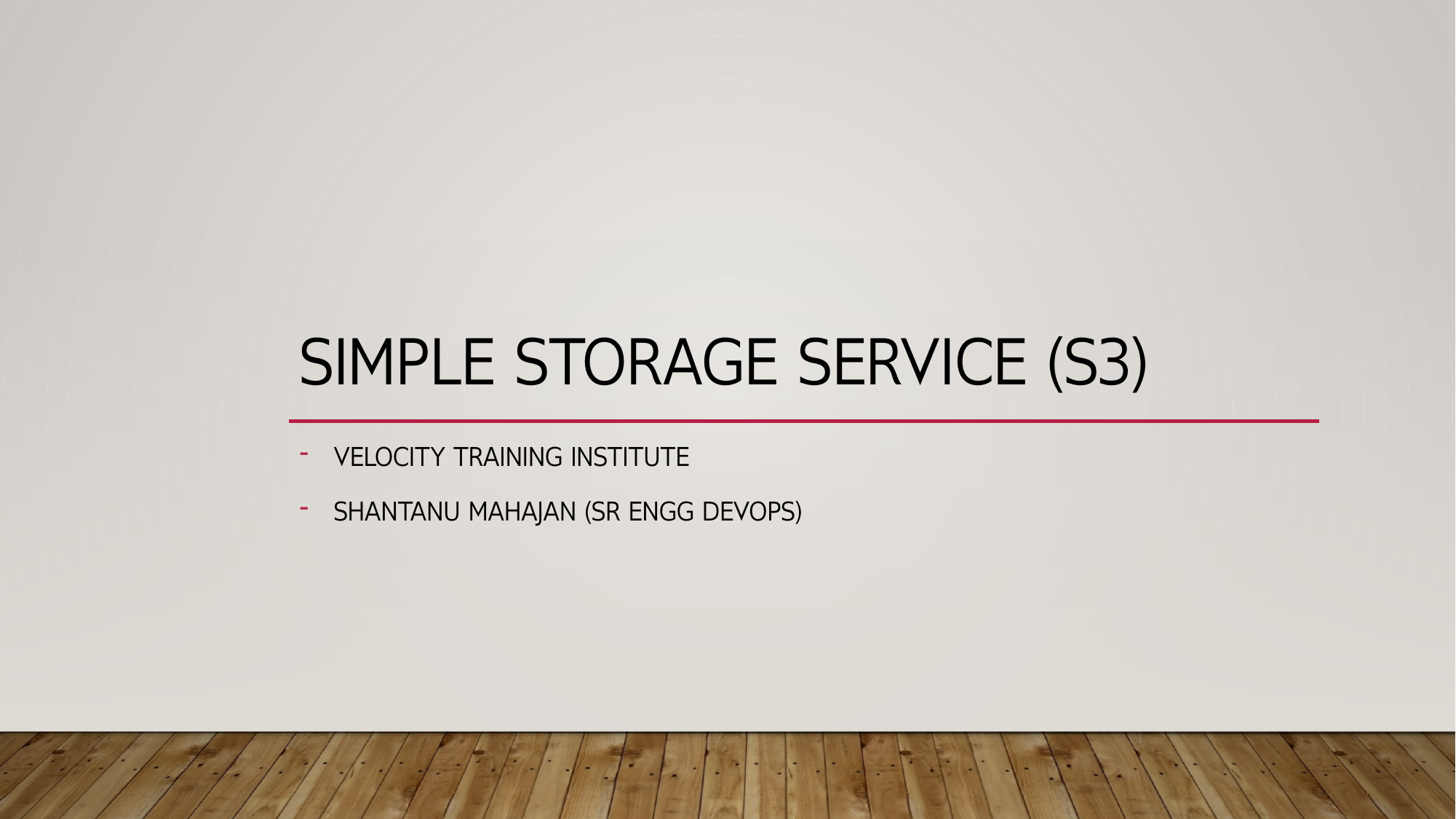

# Simple storage service (s3)
Velocity training institute
Shantanu Mahajan (sr engg devops)